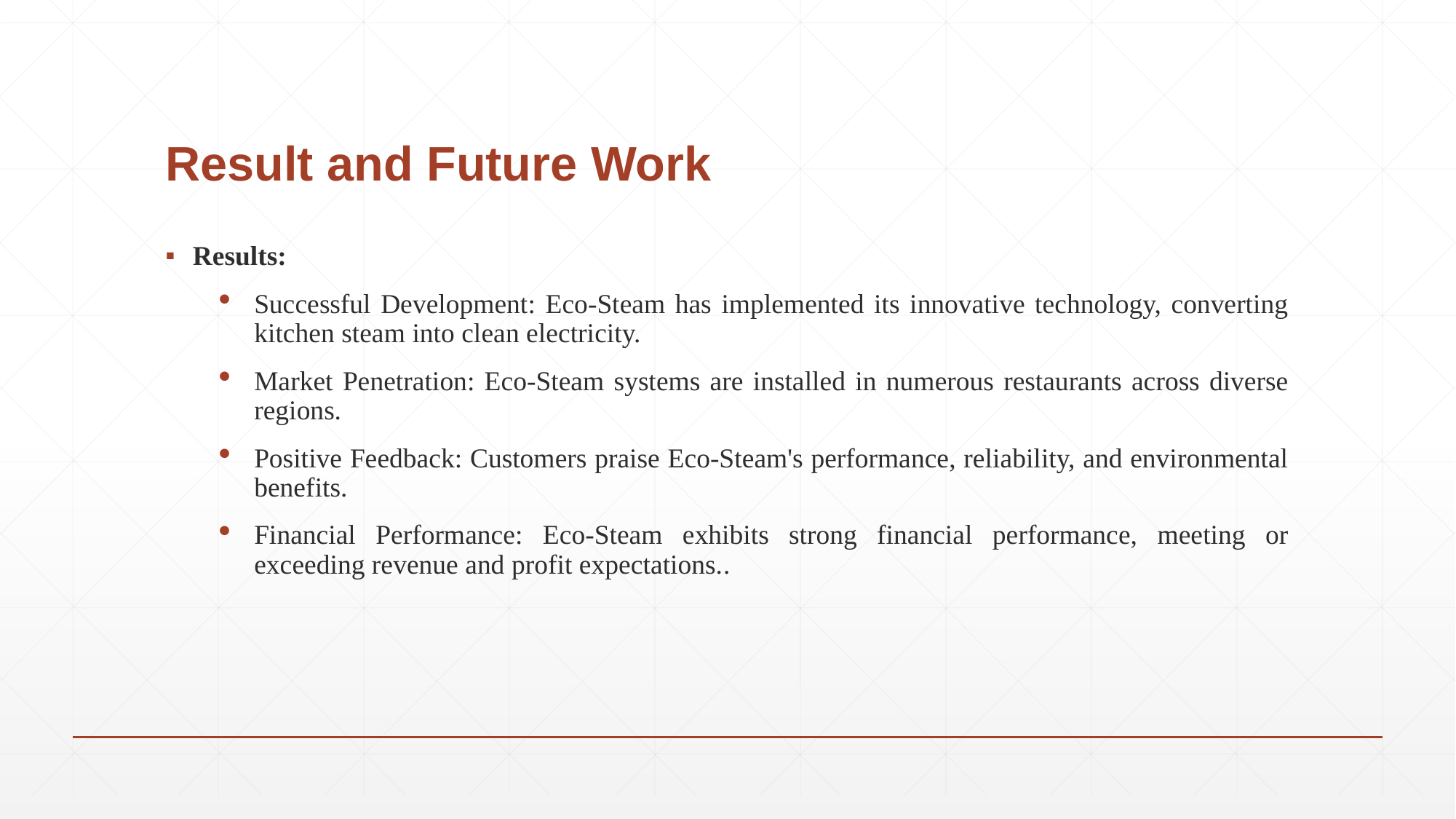

# Result and Future Work
Results:
Successful Development: Eco-Steam has implemented its innovative technology, converting kitchen steam into clean electricity.
Market Penetration: Eco-Steam systems are installed in numerous restaurants across diverse regions.
Positive Feedback: Customers praise Eco-Steam's performance, reliability, and environmental benefits.
Financial Performance: Eco-Steam exhibits strong financial performance, meeting or exceeding revenue and profit expectations..